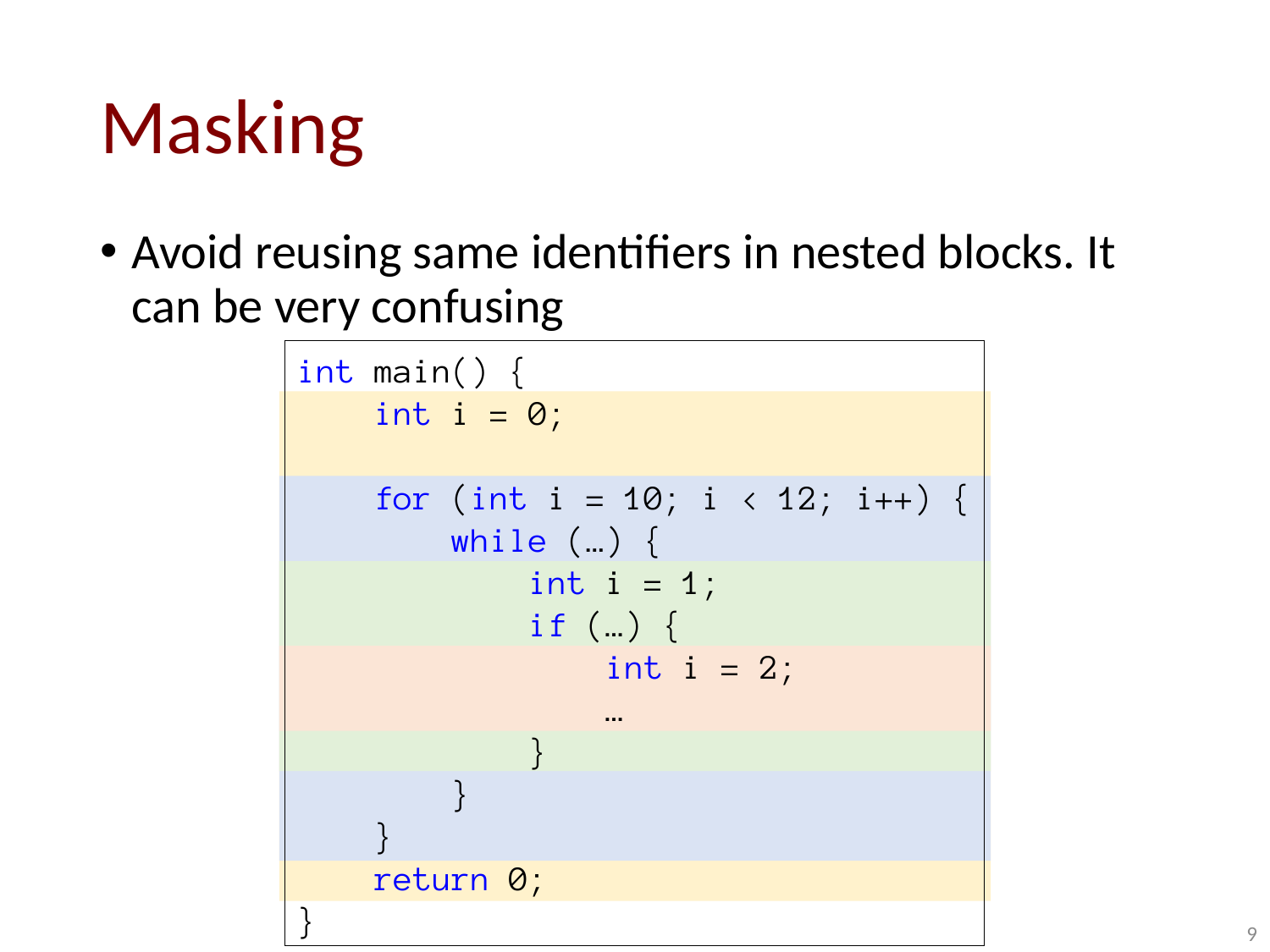

# Masking
Avoid reusing same identifiers in nested blocks. It can be very confusing
int main() {
    int i = 0;

    for (int i = 10; i < 12; i++) {
        while (…) {
            int i = 1;
            if (…) {
                int i = 2;
                …
            }
        }
    }
    return 0;
}

9